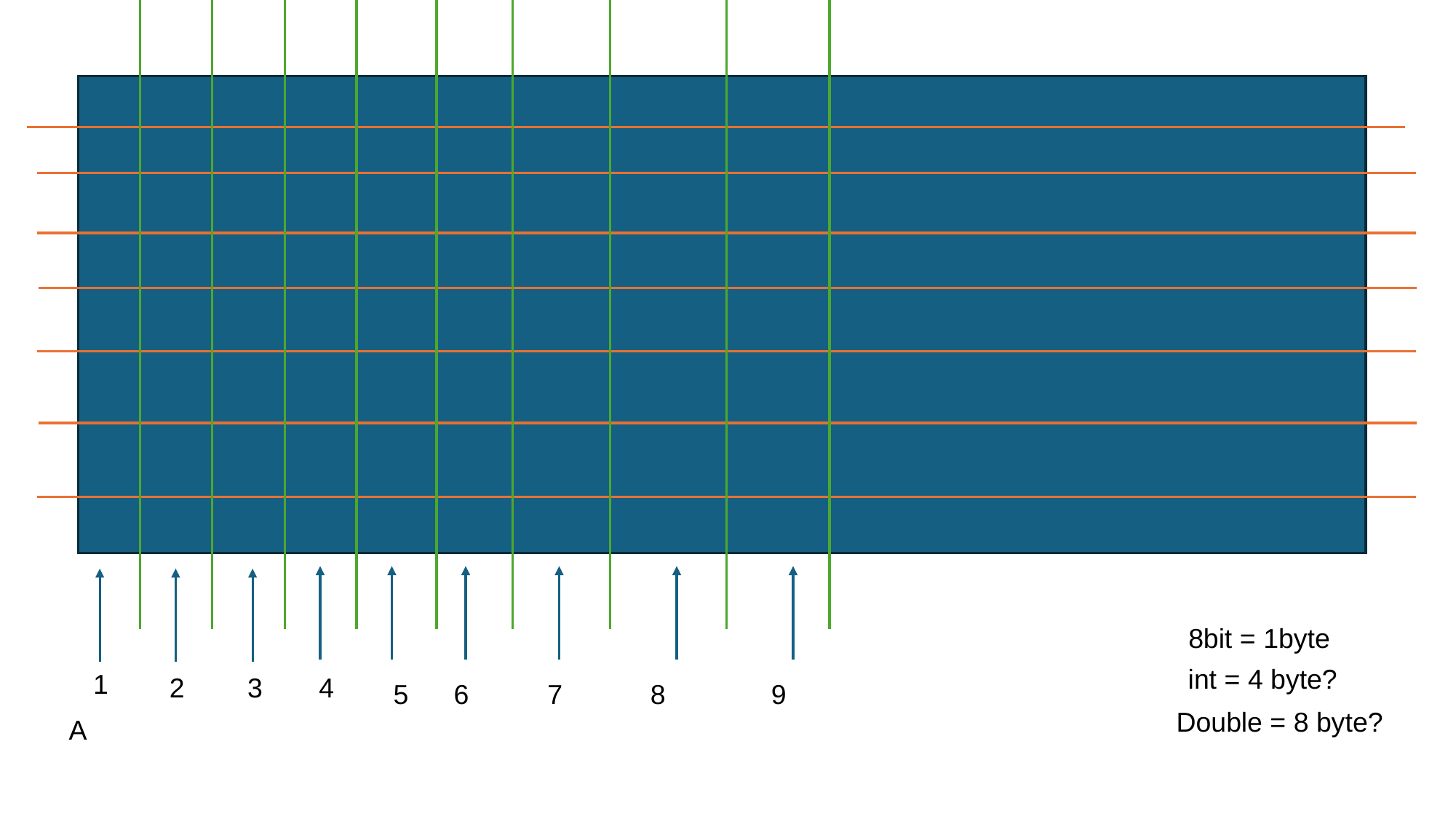

8bit = 1byte
int = 4 byte?
1
3
2
4
5
6
7
8
9
Double = 8 byte?
A